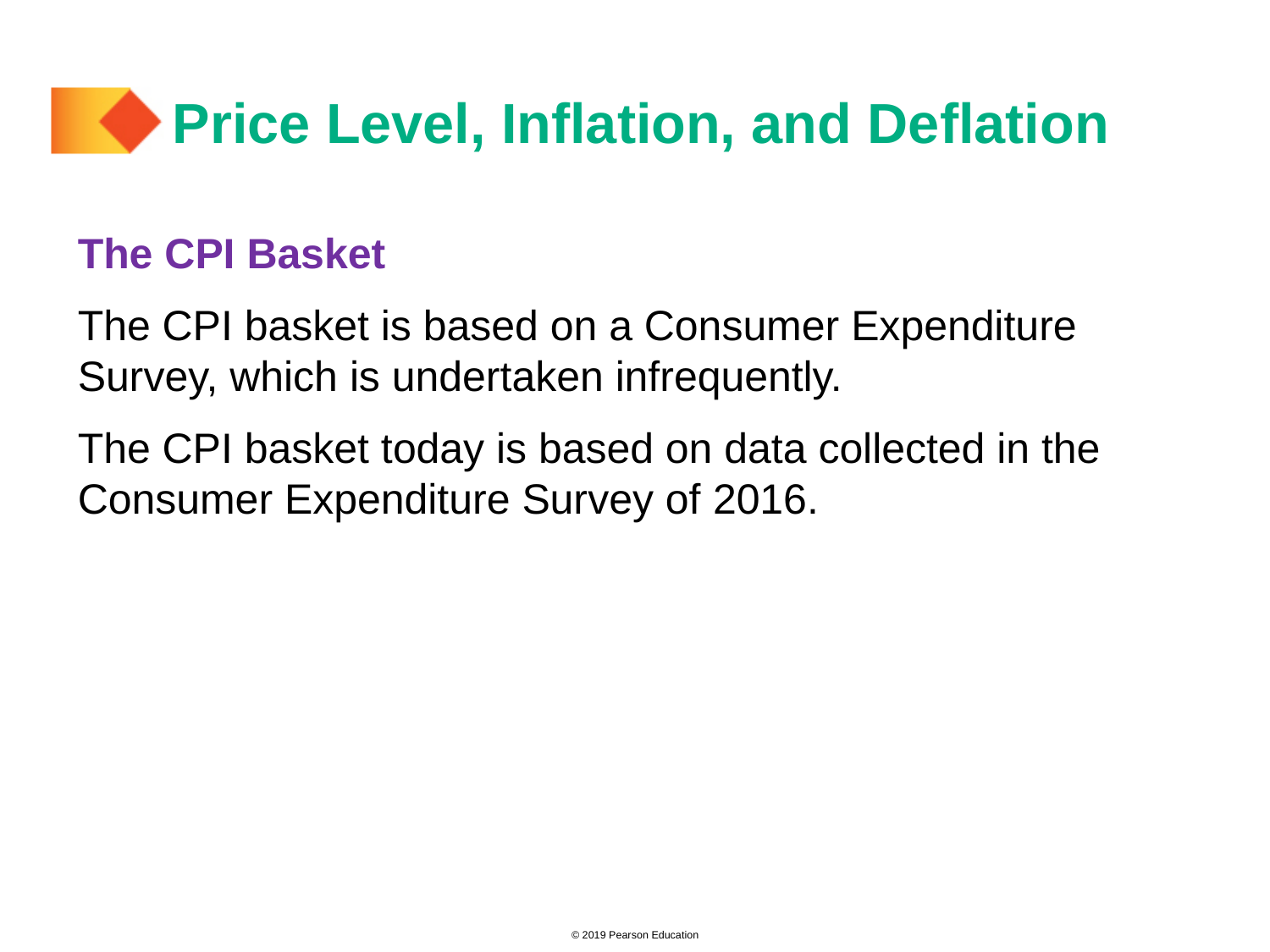

# Price Level, Inflation, and Deflation
The CPI Basket
The CPI basket is based on a Consumer Expenditure Survey, which is undertaken infrequently.
The CPI basket today is based on data collected in the Consumer Expenditure Survey of 2016.